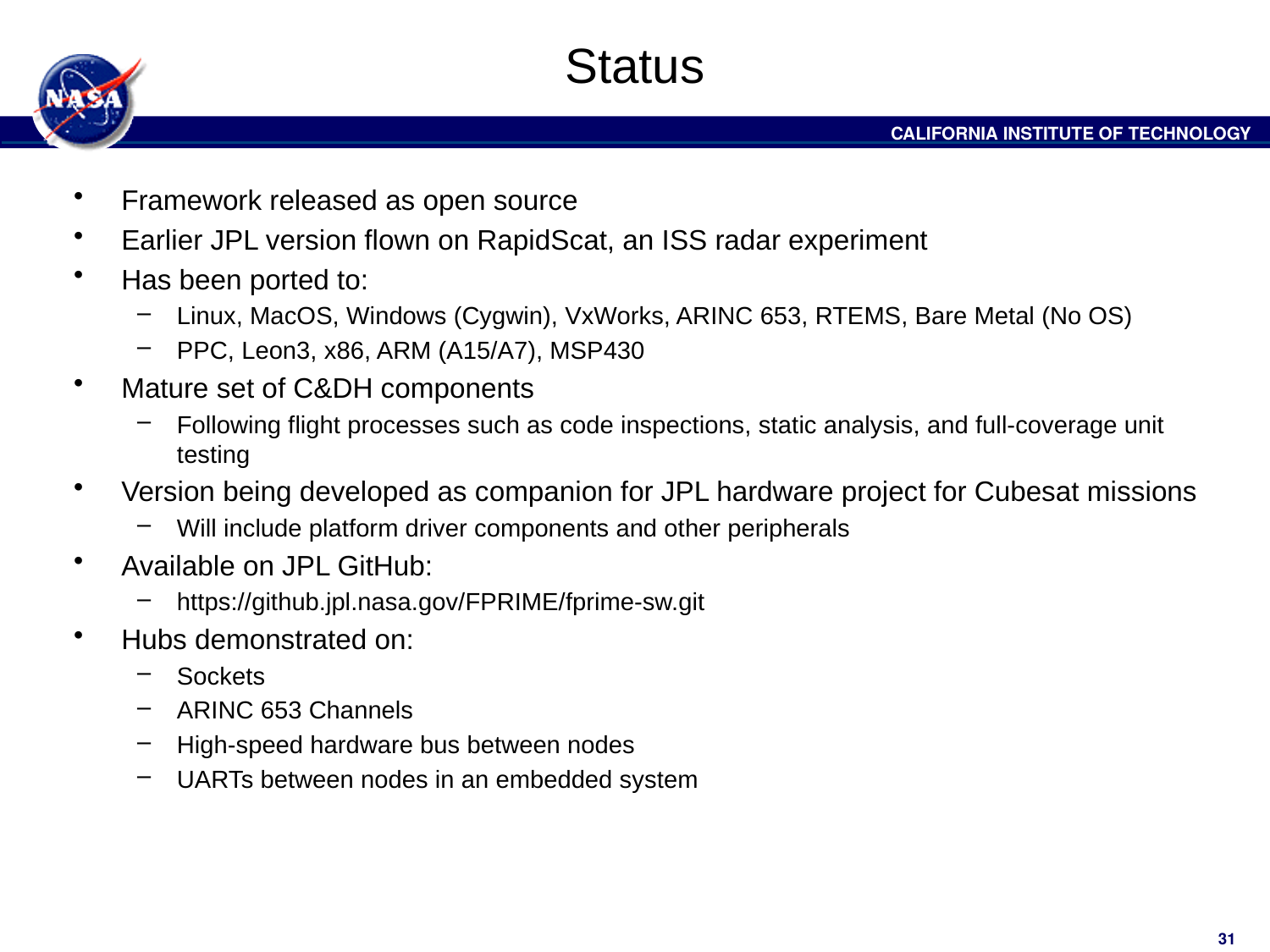

# Status
Framework released as open source
Earlier JPL version flown on RapidScat, an ISS radar experiment
Has been ported to:
Linux, MacOS, Windows (Cygwin), VxWorks, ARINC 653, RTEMS, Bare Metal (No OS)
PPC, Leon3, x86, ARM (A15/A7), MSP430
Mature set of C&DH components
Following flight processes such as code inspections, static analysis, and full-coverage unit testing
Version being developed as companion for JPL hardware project for Cubesat missions
Will include platform driver components and other peripherals
Available on JPL GitHub:
https://github.jpl.nasa.gov/FPRIME/fprime-sw.git
Hubs demonstrated on:
Sockets
ARINC 653 Channels
High-speed hardware bus between nodes
UARTs between nodes in an embedded system
31